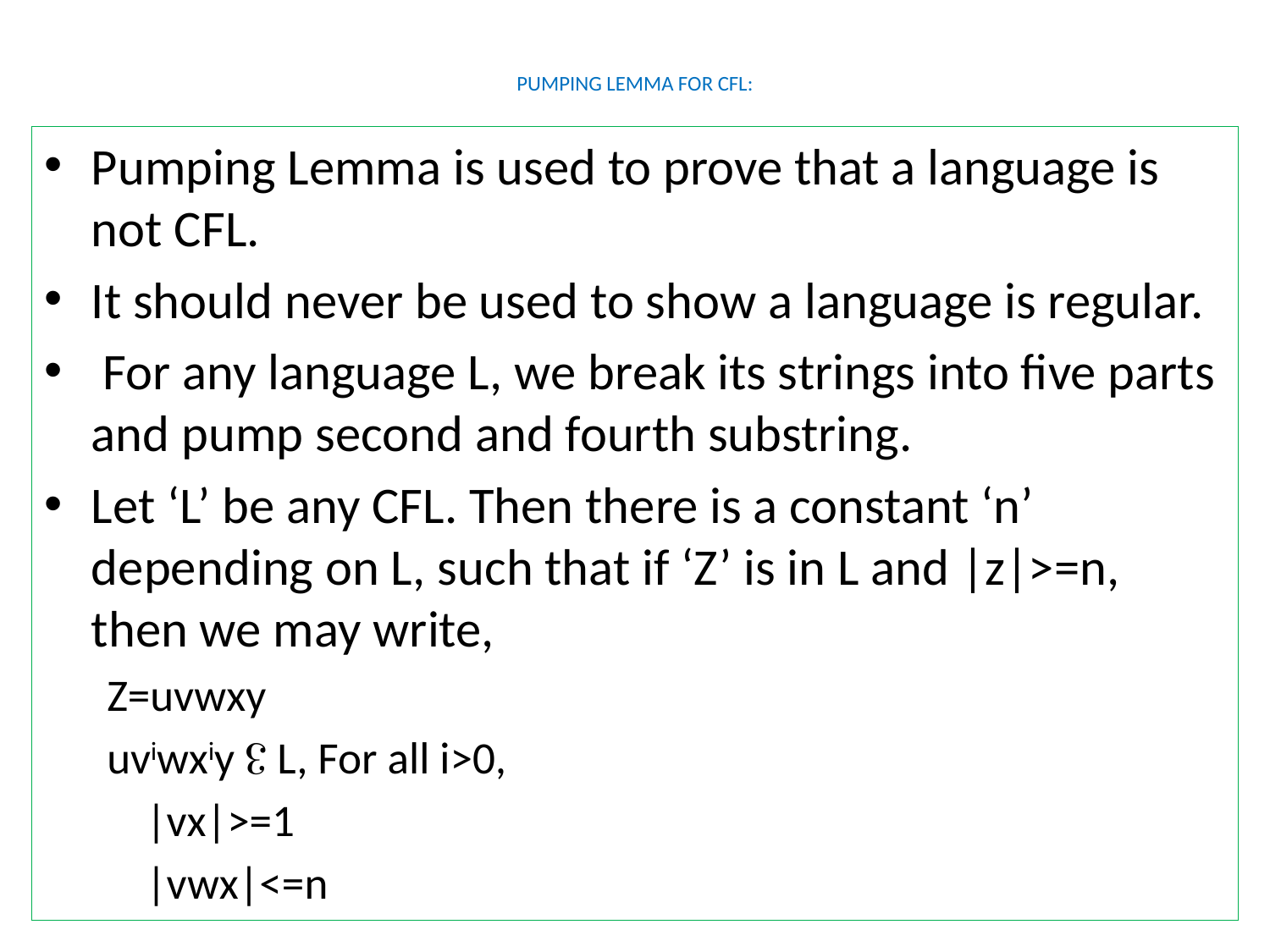

# PUMPING LEMMA FOR CFL:
Pumping Lemma is used to prove that a language is not CFL.
It should never be used to show a language is regular.
 For any language L, we break its strings into five parts and pump second and fourth substring.
Let ‘L’ be any CFL. Then there is a constant ‘n’ depending on L, such that if ‘Z’ is in L and |z|>=n, then we may write,
Z=uvwxy
uviwxiy ↋ L, For all i>0,
			|vx|>=1
			|vwx|<=n